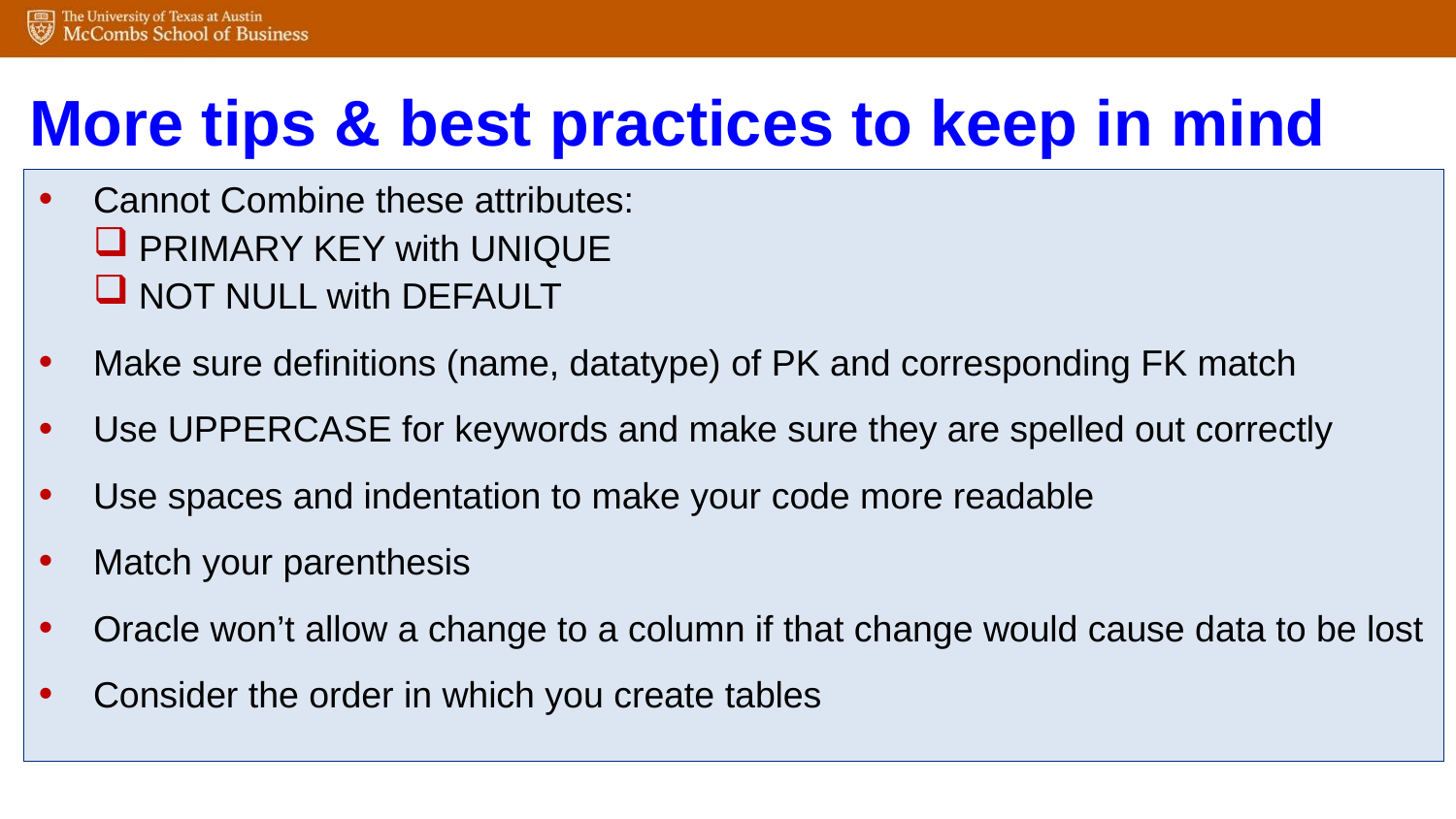

More tips & best practices to keep in mind
Cannot Combine these attributes:
PRIMARY KEY with UNIQUE
NOT NULL with DEFAULT
Make sure definitions (name, datatype) of PK and corresponding FK match
Use UPPERCASE for keywords and make sure they are spelled out correctly
Use spaces and indentation to make your code more readable
Match your parenthesis
Oracle won’t allow a change to a column if that change would cause data to be lost
Consider the order in which you create tables